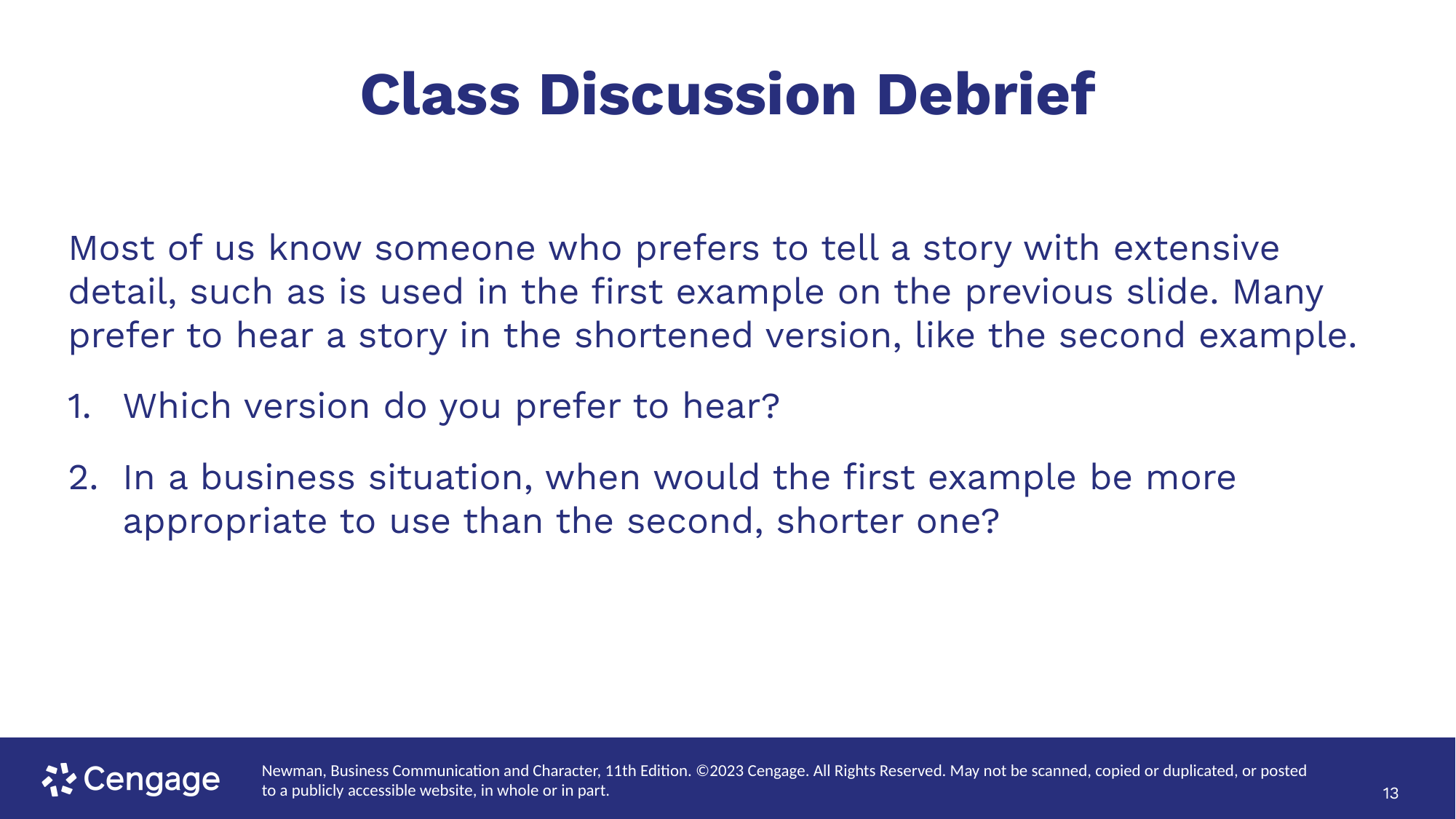

# Class Discussion Debrief
Most of us know someone who prefers to tell a story with extensive detail, such as is used in the first example on the previous slide. Many prefer to hear a story in the shortened version, like the second example.
Which version do you prefer to hear?
In a business situation, when would the first example be more appropriate to use than the second, shorter one?